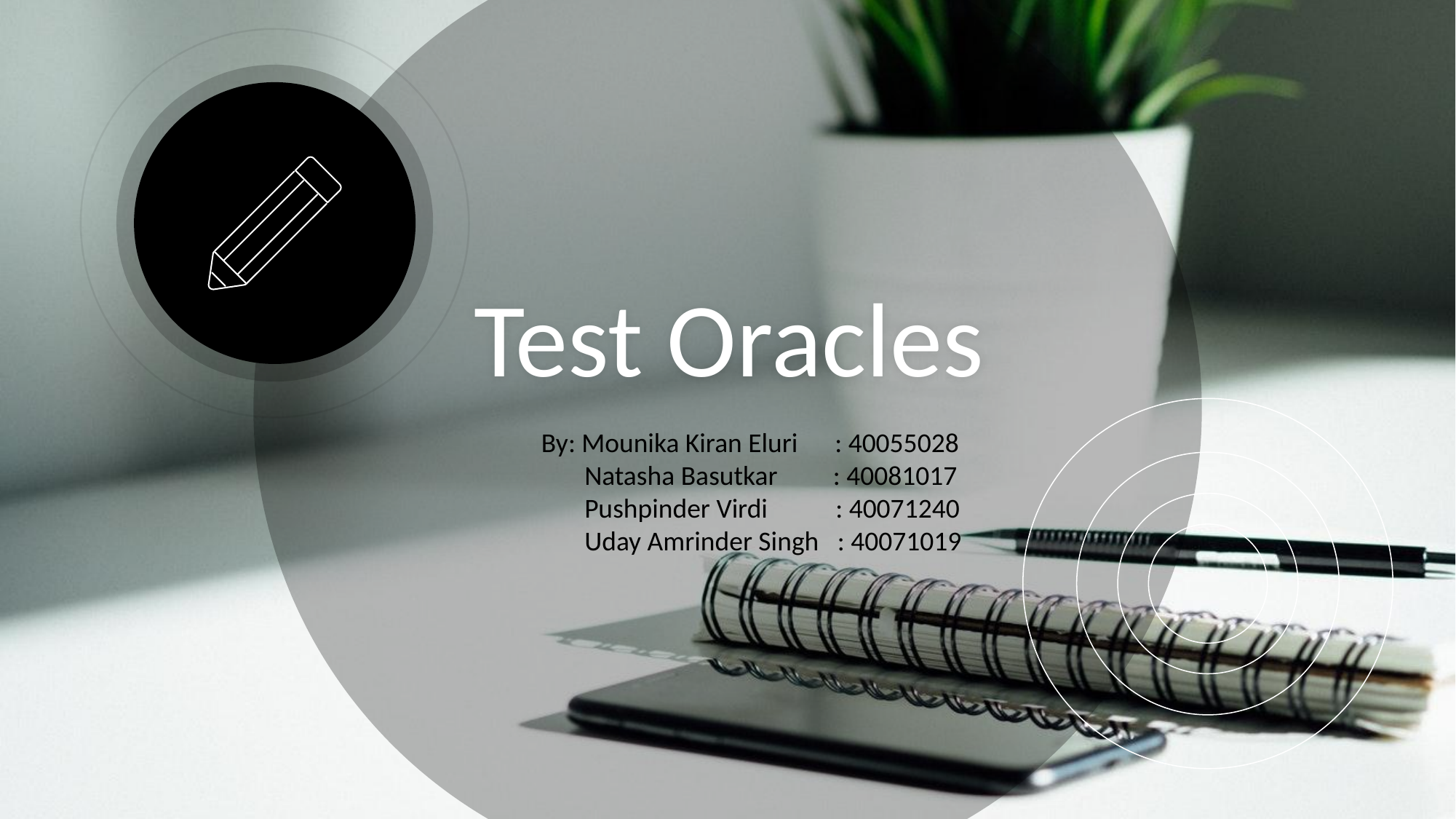

# Test Oracles
By: Mounika Kiran Eluri      : 40055028
       Natasha Basutkar         : 40081017
       Pushpinder Virdi           : 40071240
       Uday Amrinder Singh   : 40071019